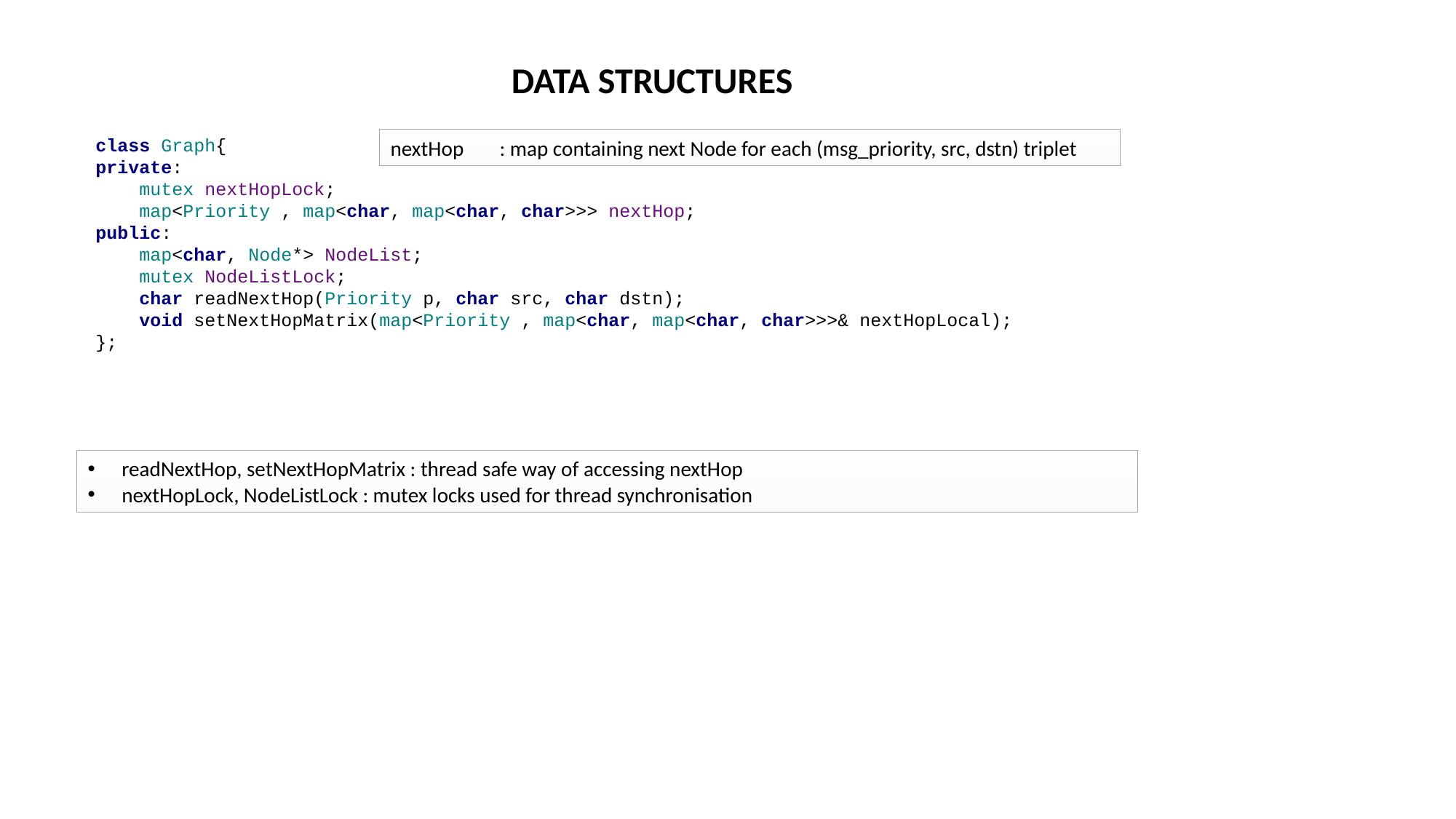

DATA STRUCTURES
class Graph{
private:
    mutex nextHopLock;
    map<Priority , map<char, map<char, char>>> nextHop;
public:
    map<char, Node*> NodeList;
    mutex NodeListLock;
    char readNextHop(Priority p, char src, char dstn);
    void setNextHopMatrix(map<Priority , map<char, map<char, char>>>& nextHopLocal);
};
nextHop 	: map containing next Node for each (msg_priority, src, dstn) triplet
readNextHop, setNextHopMatrix : thread safe way of accessing nextHop
nextHopLock, NodeListLock : mutex locks used for thread synchronisation